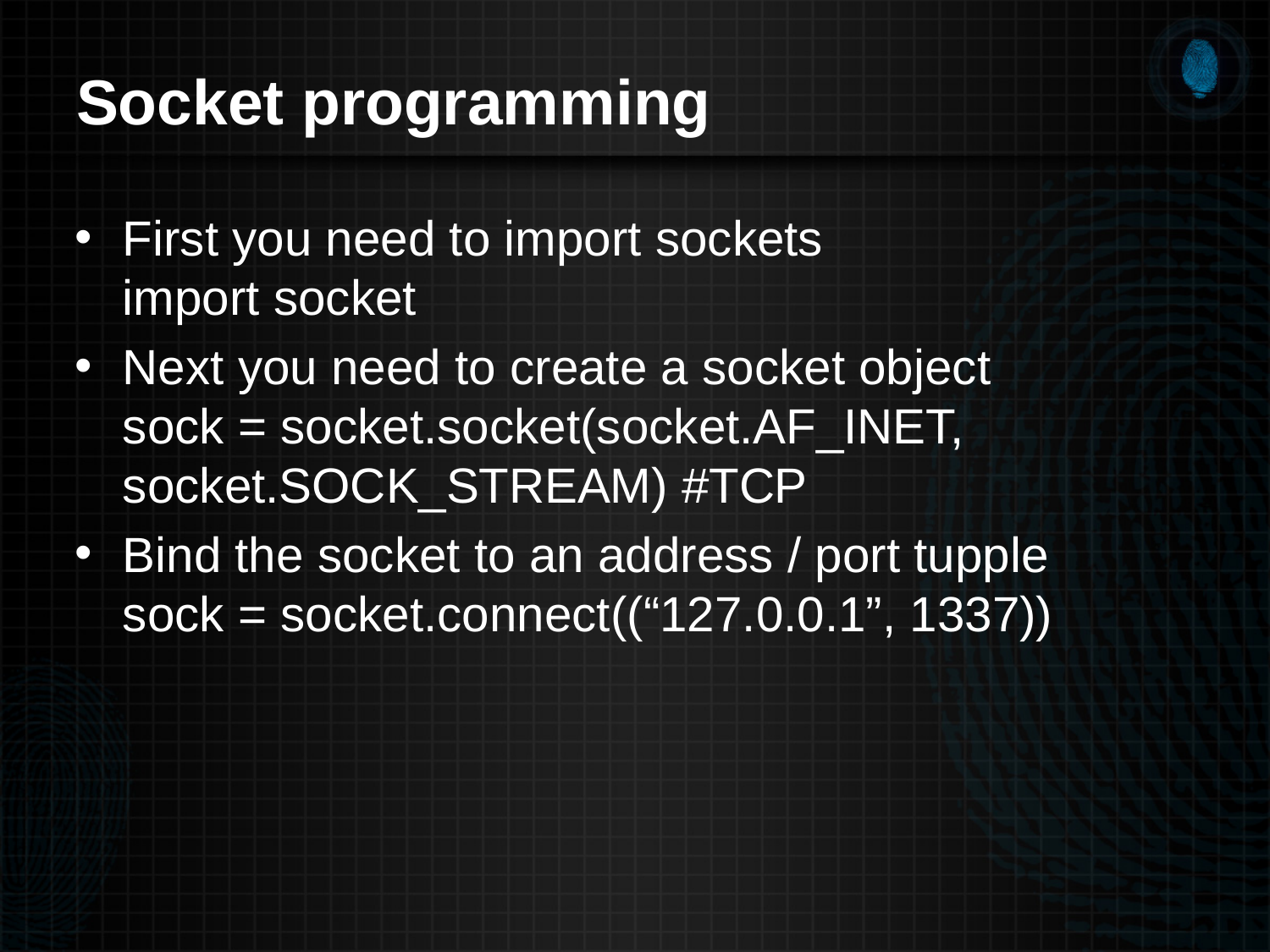

# Socket programming
First you need to import sockets
import socket
Next you need to create a socket object
sock = socket.socket(socket.AF_INET,
socket.SOCK_STREAM) #TCP
Bind the socket to an address / port tupple
sock = socket.connect((“127.0.0.1”, 1337))